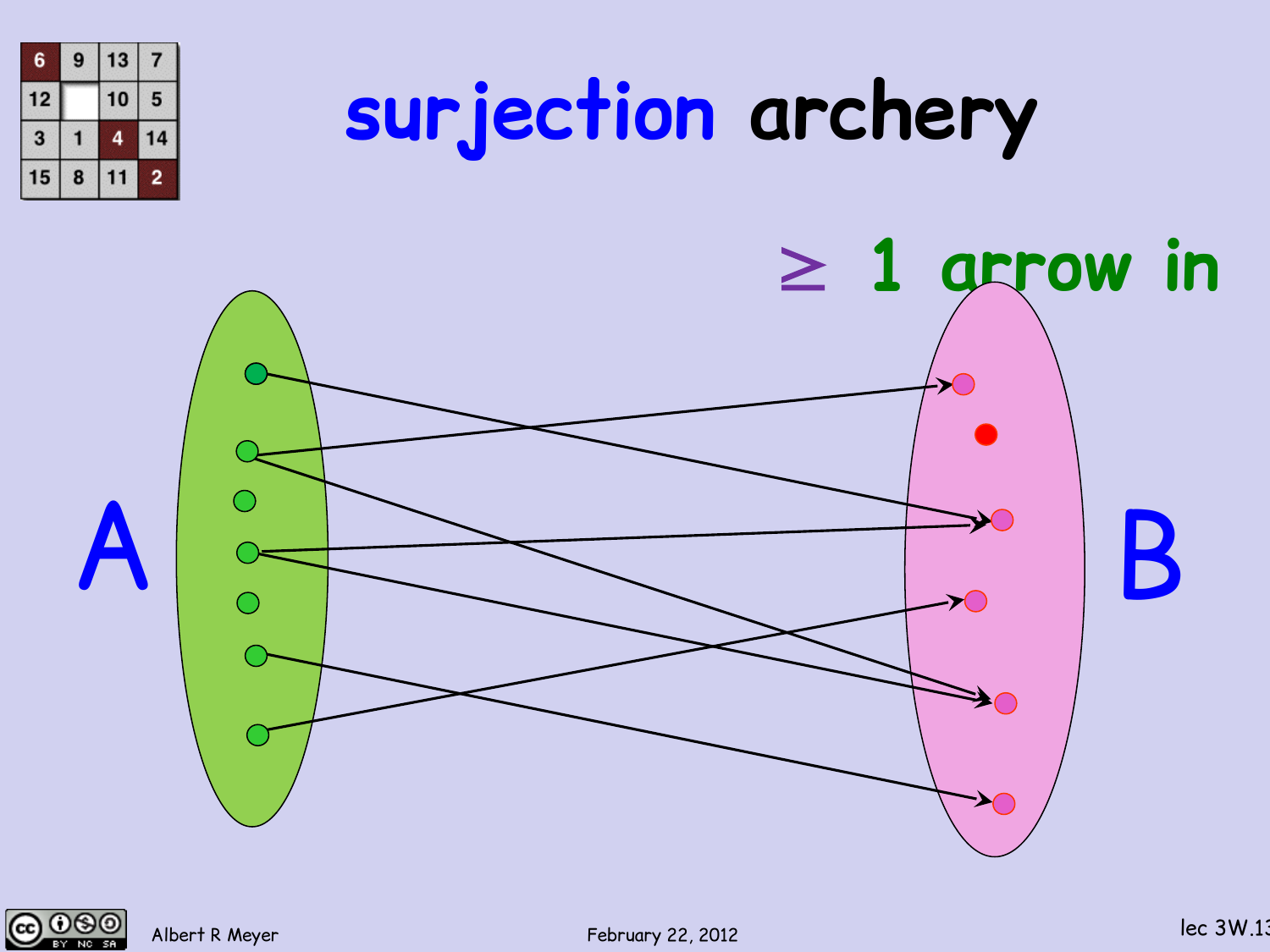

# surjection archery
≥ 1 arrow in

A
B